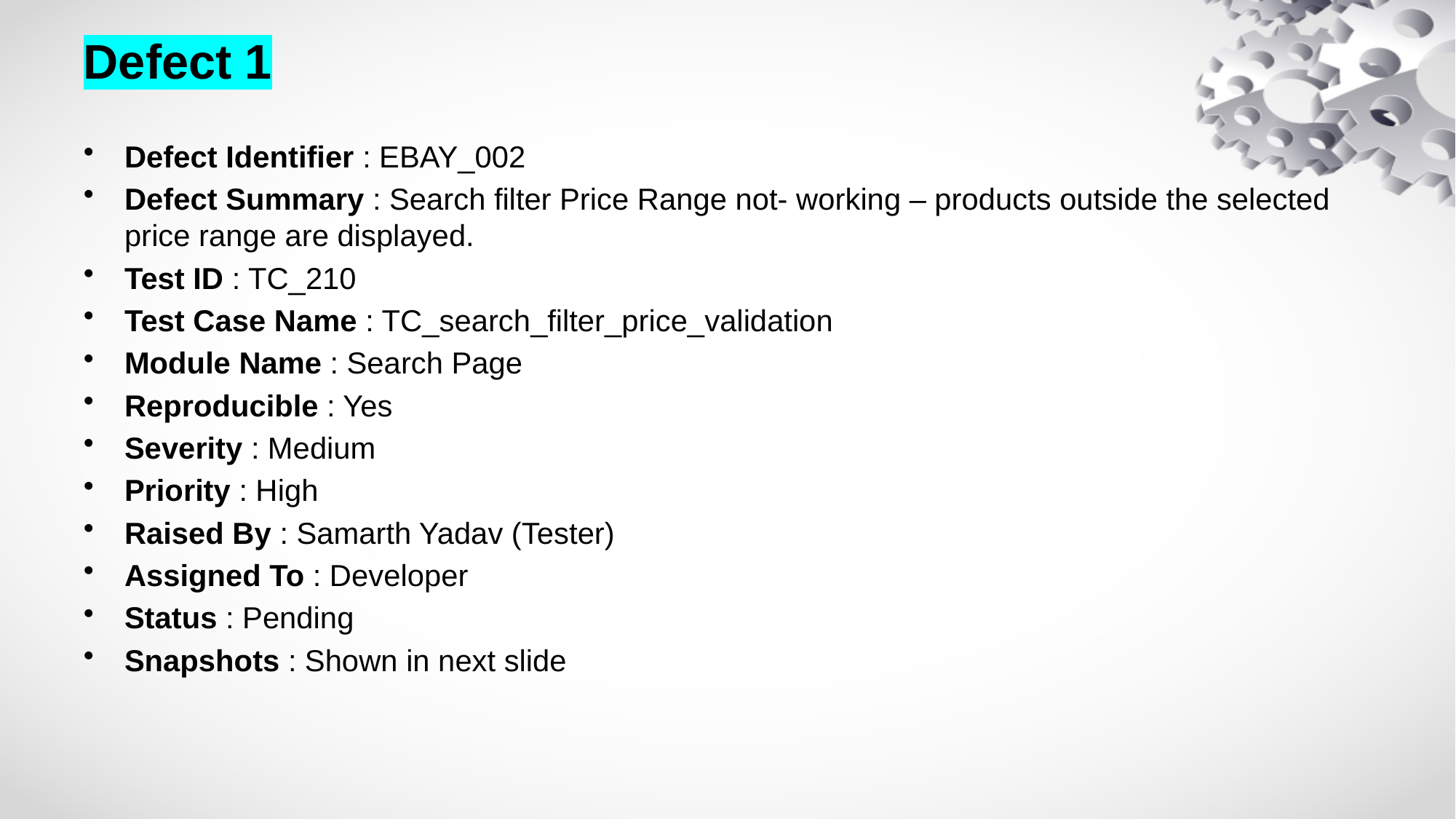

Defect 1

Defect Identifier : EBAY_002
Defect Summary : Search filter Price Range not- working – products outside the selected price range are displayed.
Test ID : TC_210
Test Case Name : TC_search_filter_price_validation
Module Name : Search Page
Reproducible : Yes
Severity : Medium
Priority : High
Raised By : Samarth Yadav (Tester)
Assigned To : Developer
Status : Pending
Snapshots : Shown in next slide